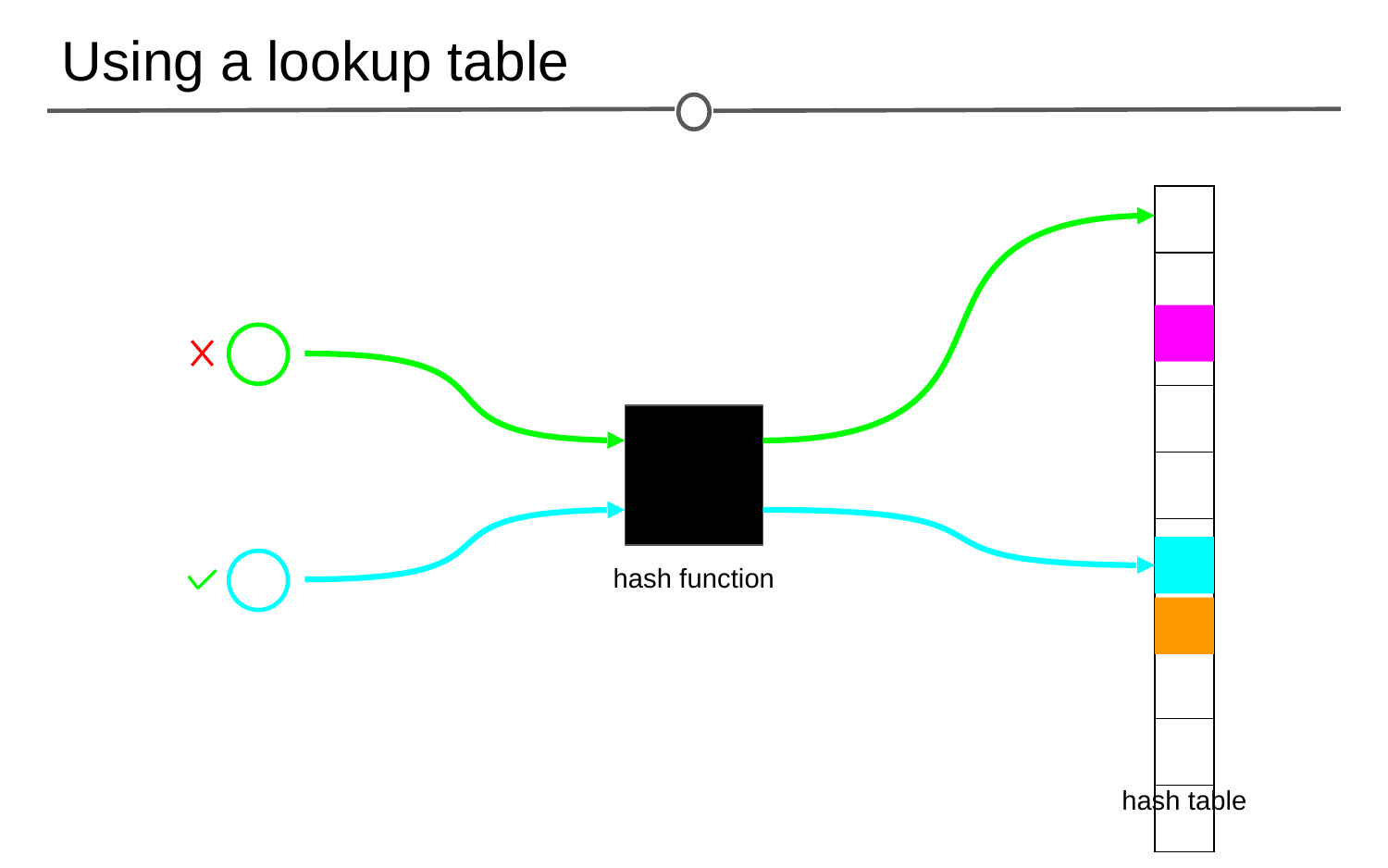

# Using a lookup table

|  |
| --- |
|  |
|  |
|  |
|  |
|  |
|  |
|  |
|  |
|  |

hash function

hash table